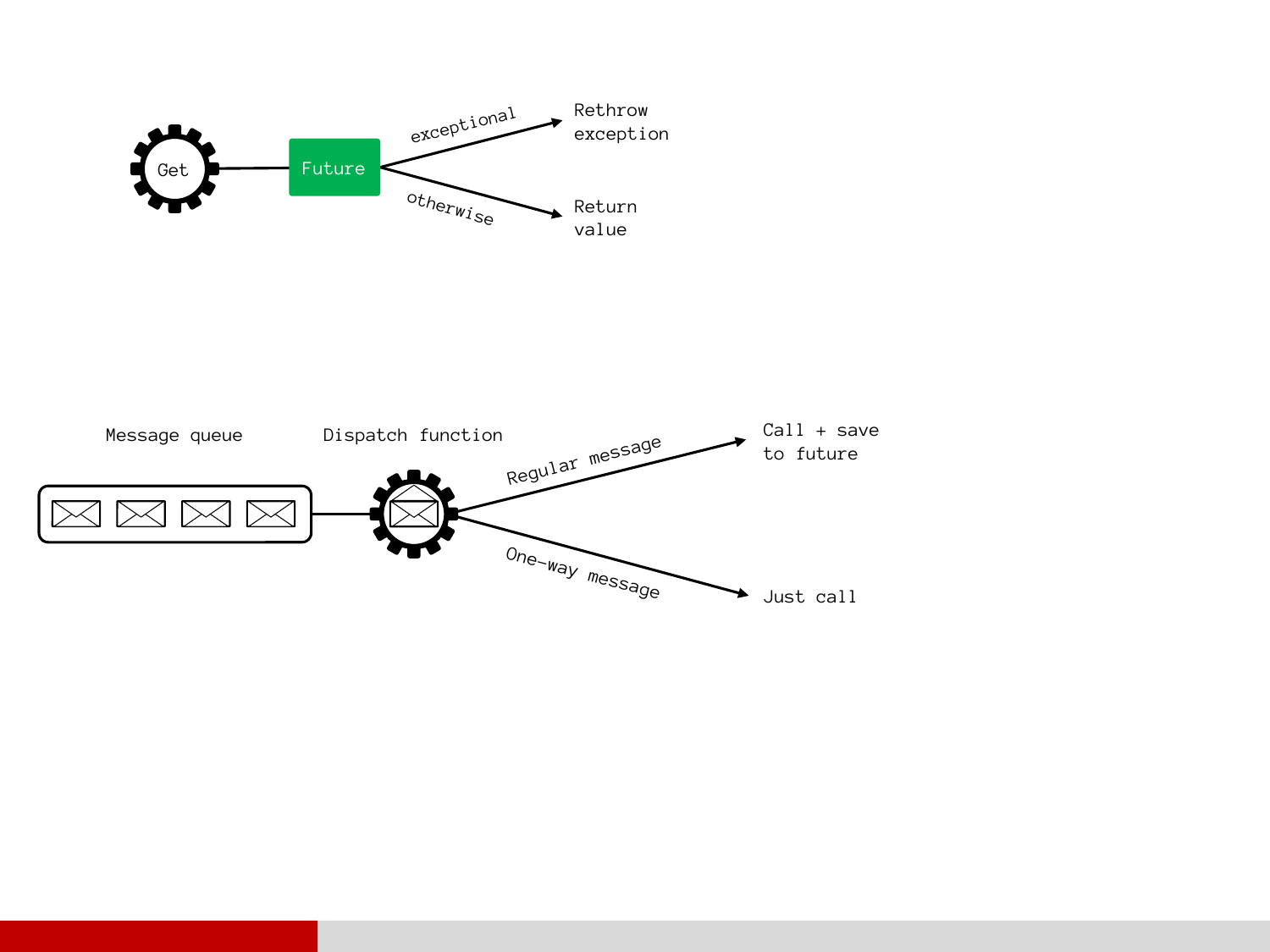

Rethrow
exception
exceptional

Future
Get
Return
value
otherwise
Call + save to future
Message queue
Dispatch function
Regular message

One-way message
Just call